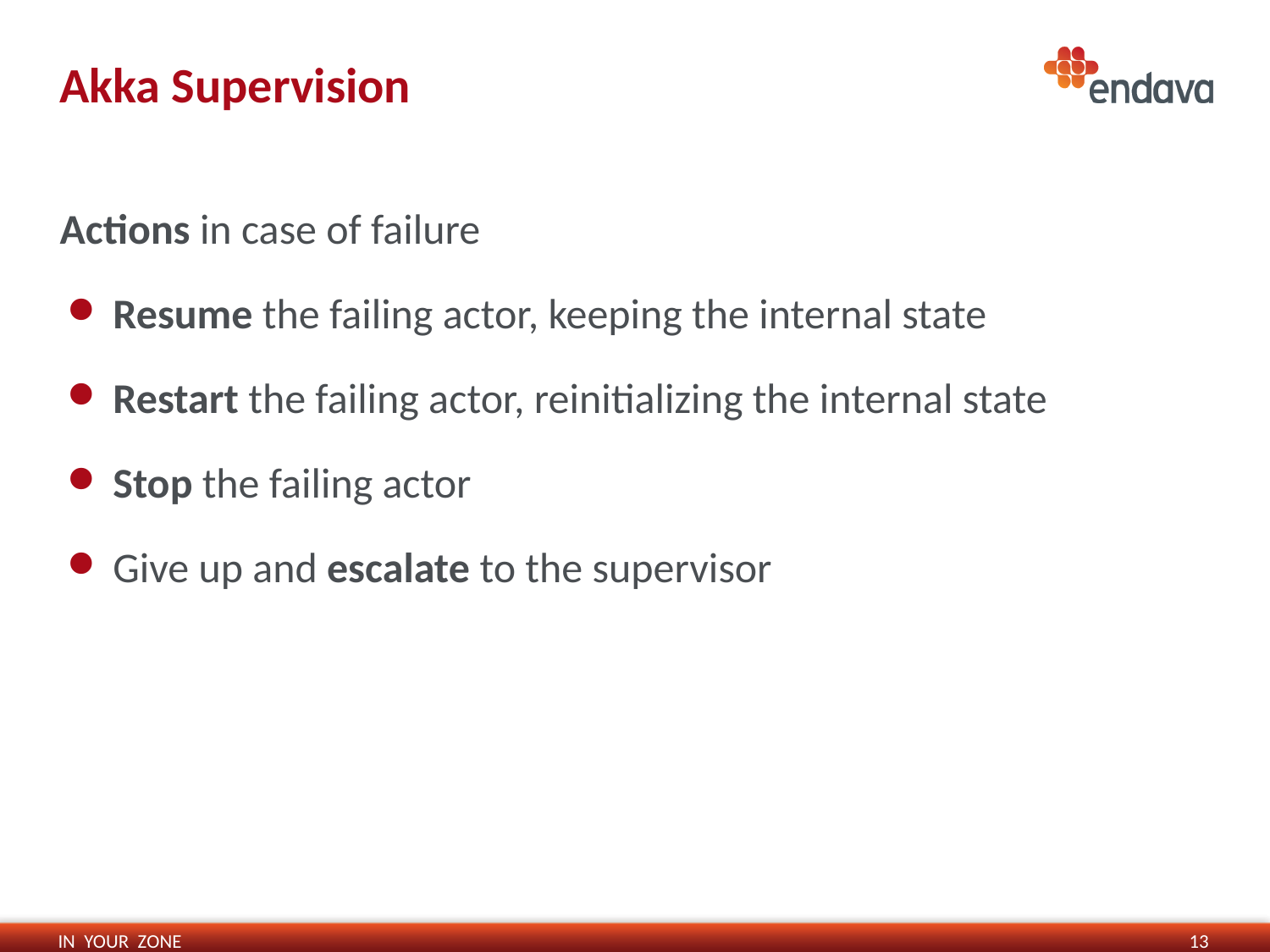

# Akka Supervision
Actions in case of failure
 Resume the failing actor, keeping the internal state
 Restart the failing actor, reinitializing the internal state
 Stop the failing actor
 Give up and escalate to the supervisor
13